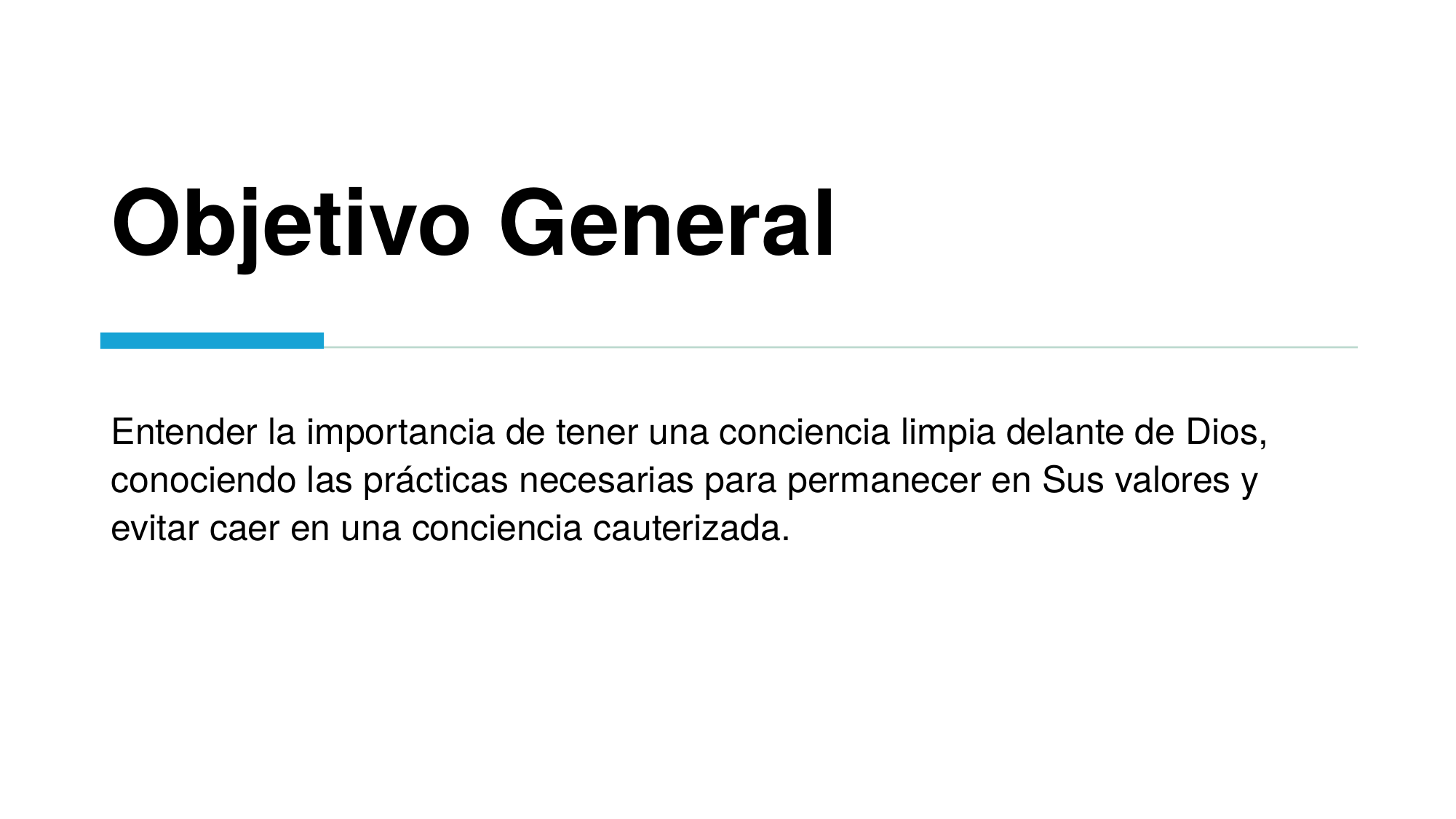

# Objetivo General

Entender la importancia de tener una conciencia limpia delante de Dios, conociendo las prácticas necesarias para permanecer en Sus valores y evitar caer en una conciencia cauterizada.